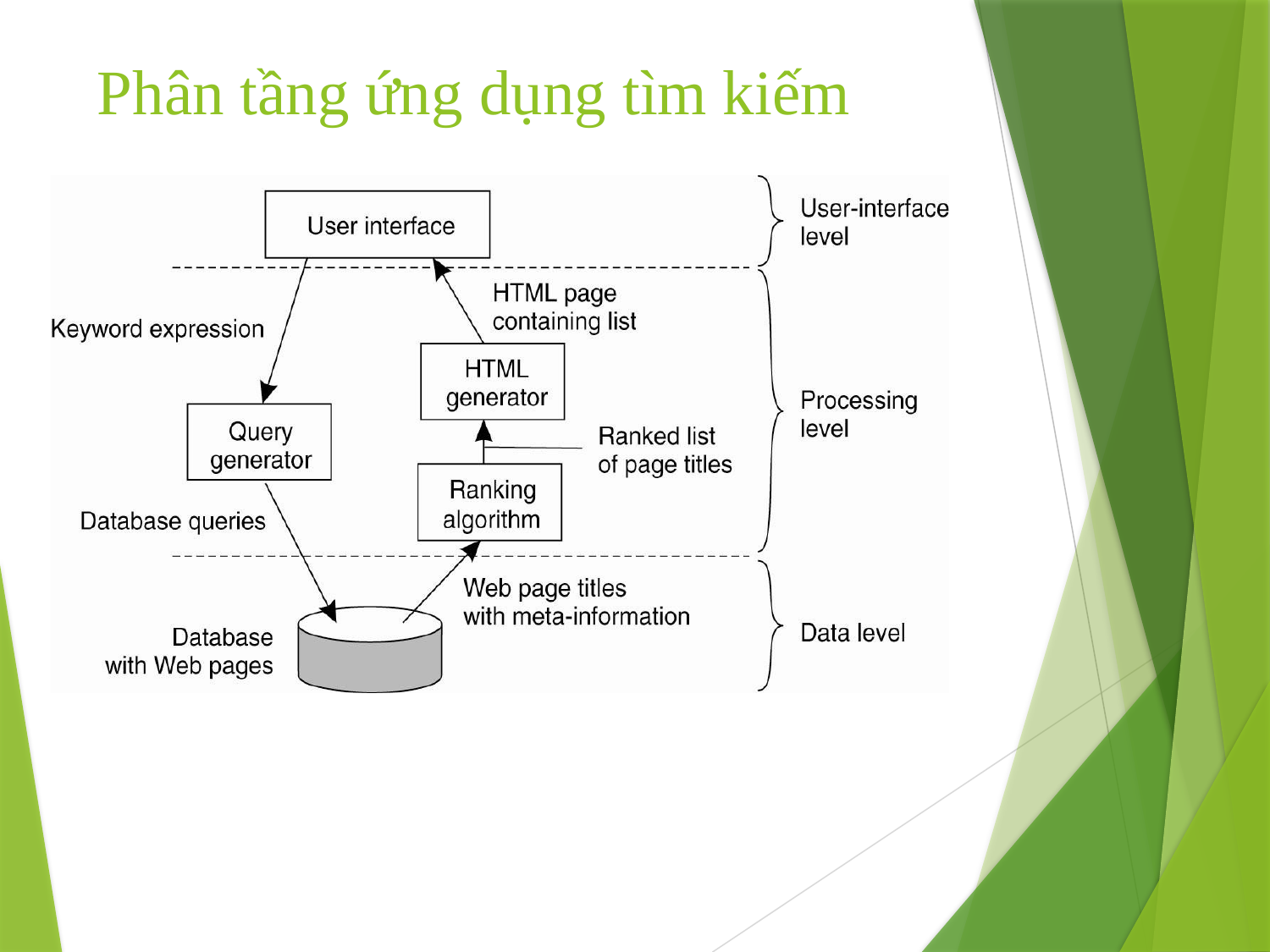

# Phân tầng ứng dụng tìm kiếm
54